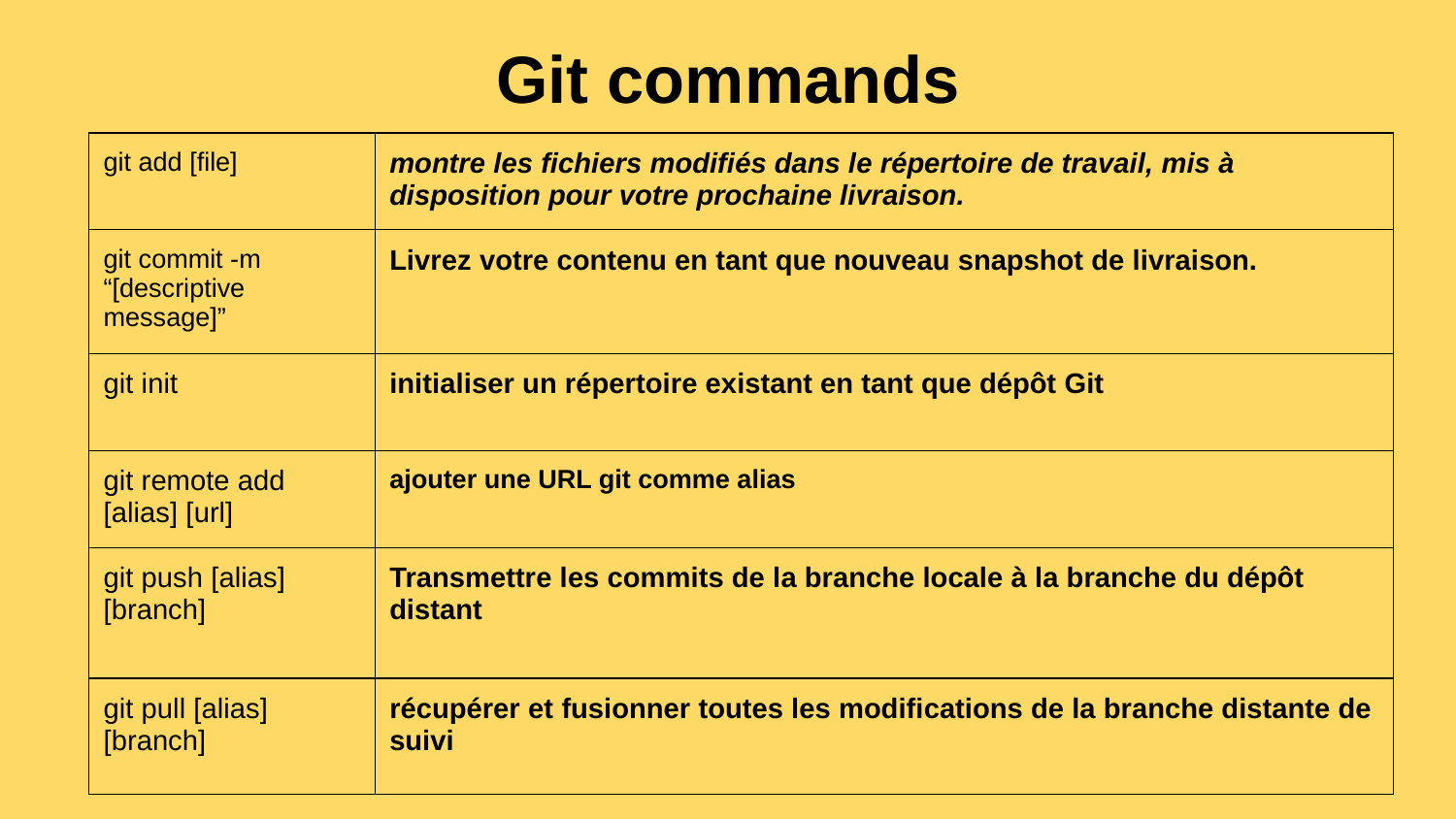

Git commands
| git add [file] | montre les fichiers modifiés dans le répertoire de travail, mis à disposition pour votre prochaine livraison. |
| --- | --- |
| git commit -m “[descriptive message]” | Livrez votre contenu en tant que nouveau snapshot de livraison. |
| git init | initialiser un répertoire existant en tant que dépôt Git |
| git remote add [alias] [url] | ajouter une URL git comme alias |
| git push [alias] [branch] | Transmettre les commits de la branche locale à la branche du dépôt distant |
| git pull [alias] [branch] | récupérer et fusionner toutes les modifications de la branche distante de suivi |